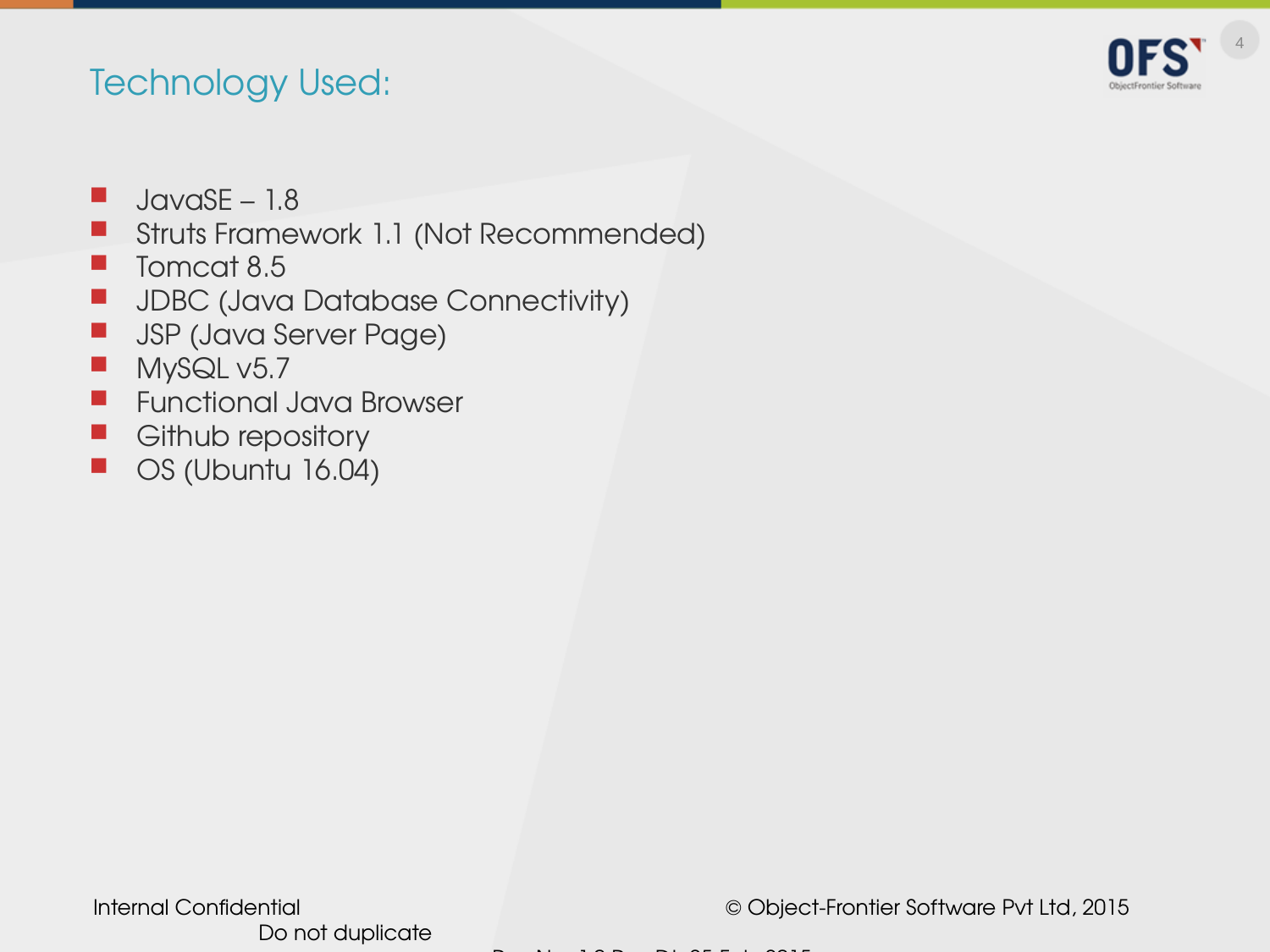

Technology Used:
JavaSE – 1.8
Struts Framework 1.1 (Not Recommended)
Tomcat 8.5
JDBC (Java Database Connectivity)
JSP (Java Server Page)
MySQL v5.7
Functional Java Browser
Github repository
OS (Ubuntu 16.04)